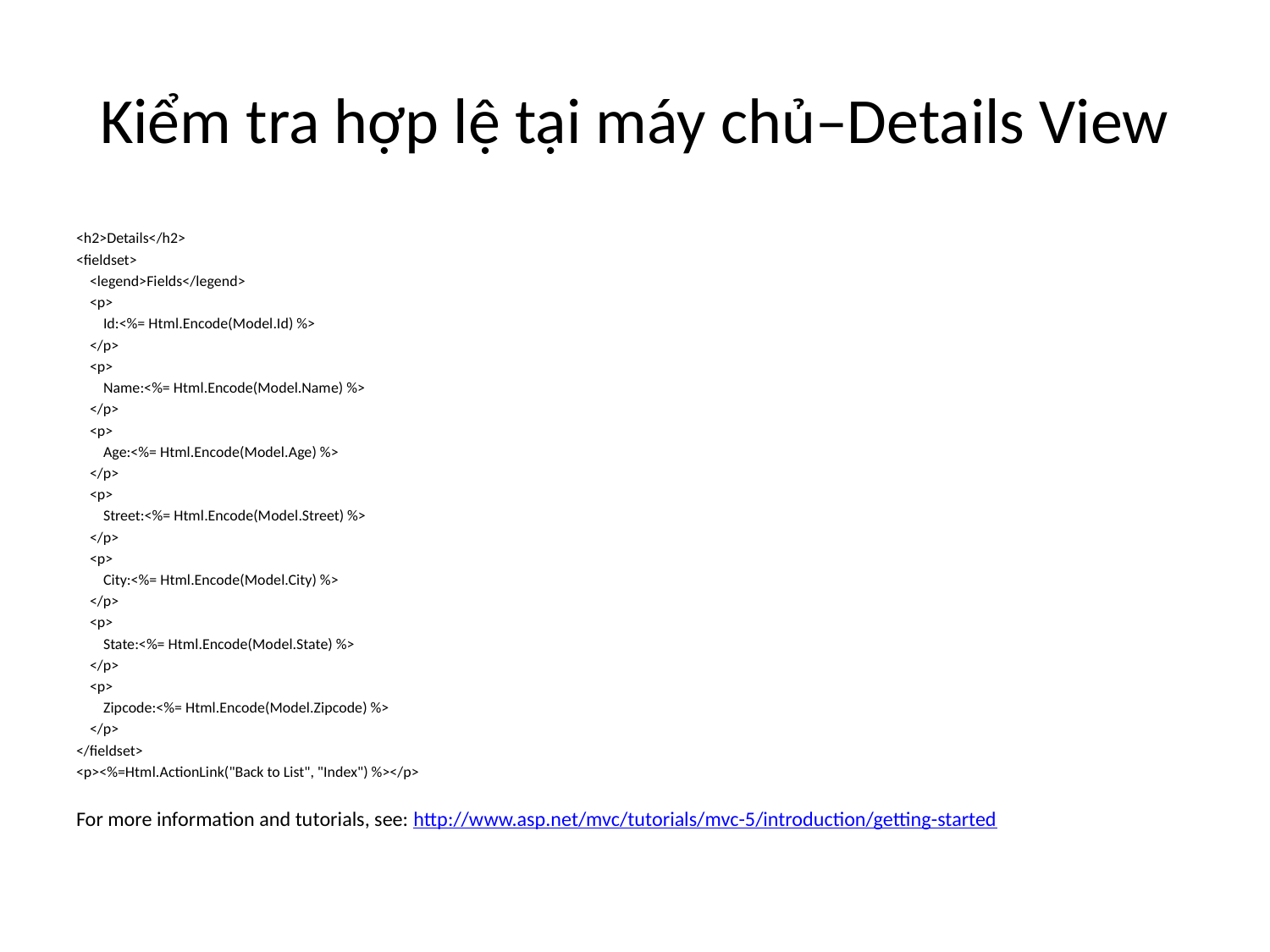

# Kiểm tra hợp lệ tại máy chủ–Details View
<h2>Details</h2>
<fieldset>
    <legend>Fields</legend>
    <p>
        Id:<%= Html.Encode(Model.Id) %>
    </p>
    <p>
        Name:<%= Html.Encode(Model.Name) %>
    </p>
    <p>
        Age:<%= Html.Encode(Model.Age) %>
    </p>
    <p>
        Street:<%= Html.Encode(Model.Street) %>
    </p>
    <p>
        City:<%= Html.Encode(Model.City) %>
    </p>
    <p>
        State:<%= Html.Encode(Model.State) %>
    </p>
    <p>
        Zipcode:<%= Html.Encode(Model.Zipcode) %>
    </p>
</fieldset>
<p><%=Html.ActionLink("Back to List", "Index") %></p>

For more information and tutorials, see: http://www.asp.net/mvc/tutorials/mvc-5/introduction/getting-started